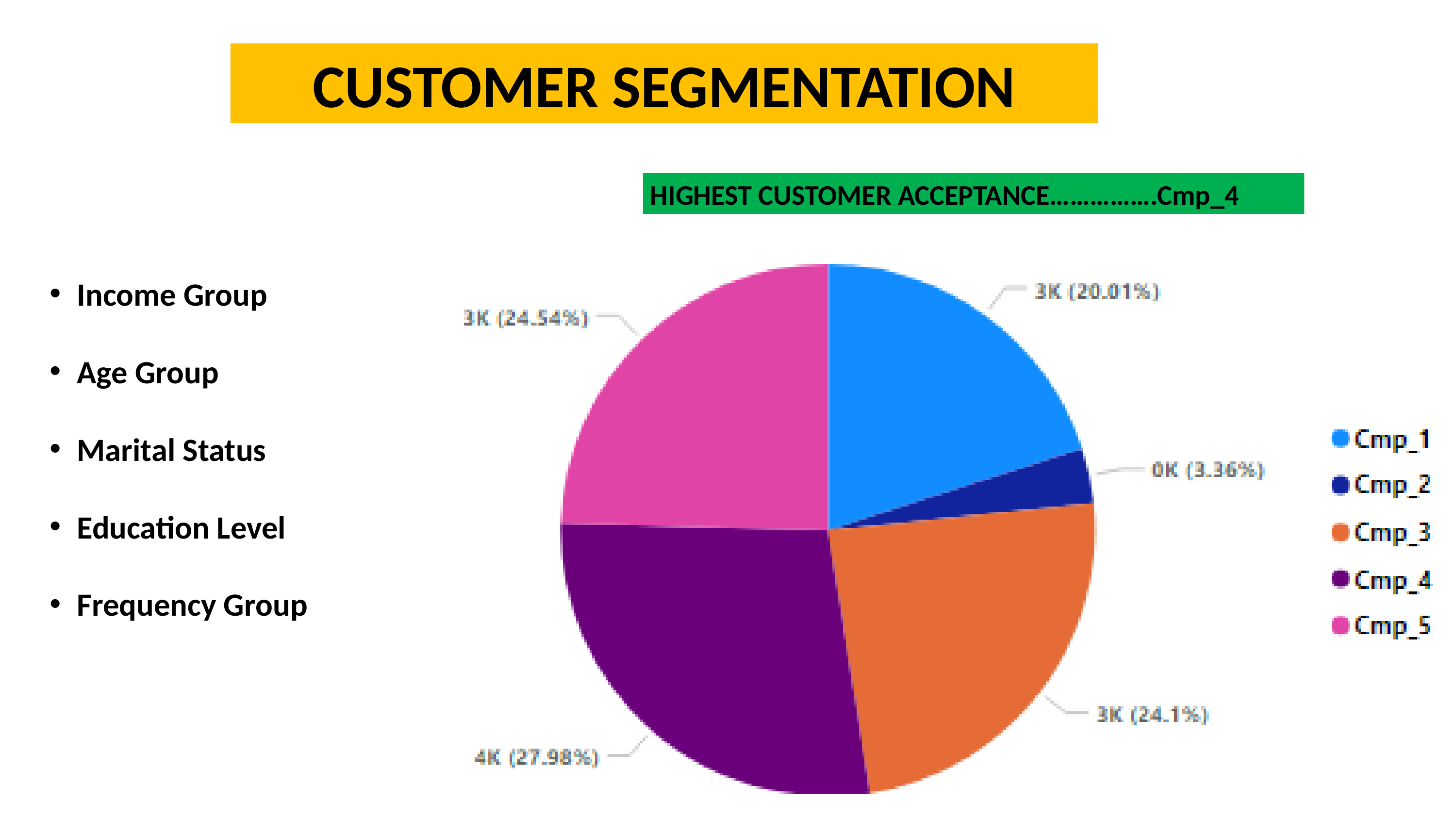

CUSTOMER SEGMENTATION
HIGHEST CUSTOMER ACCEPTANCE…………….Cmp_4

Income Group

Age Group

Marital Status

Education Level

Frequency Group